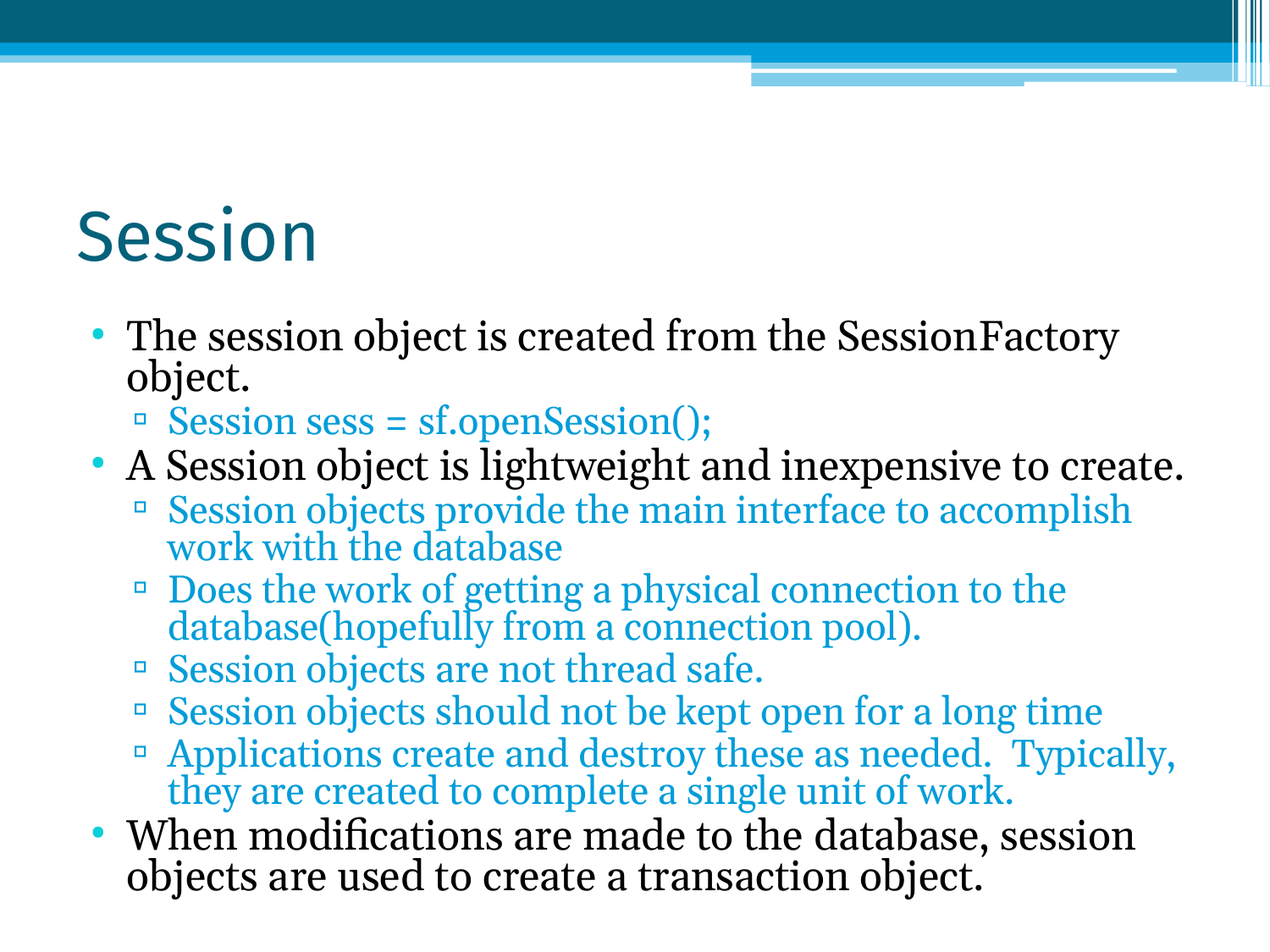

# Session
The session object is created from the SessionFactory object.
Session sess = sf.openSession();
A Session object is lightweight and inexpensive to create.
Session objects provide the main interface to accomplish work with the database
Does the work of getting a physical connection to the database(hopefully from a connection pool).
Session objects are not thread safe.
Session objects should not be kept open for a long time
Applications create and destroy these as needed.  Typically, they are created to complete a single unit of work.
When modifications are made to the database, session objects are used to create a transaction object.